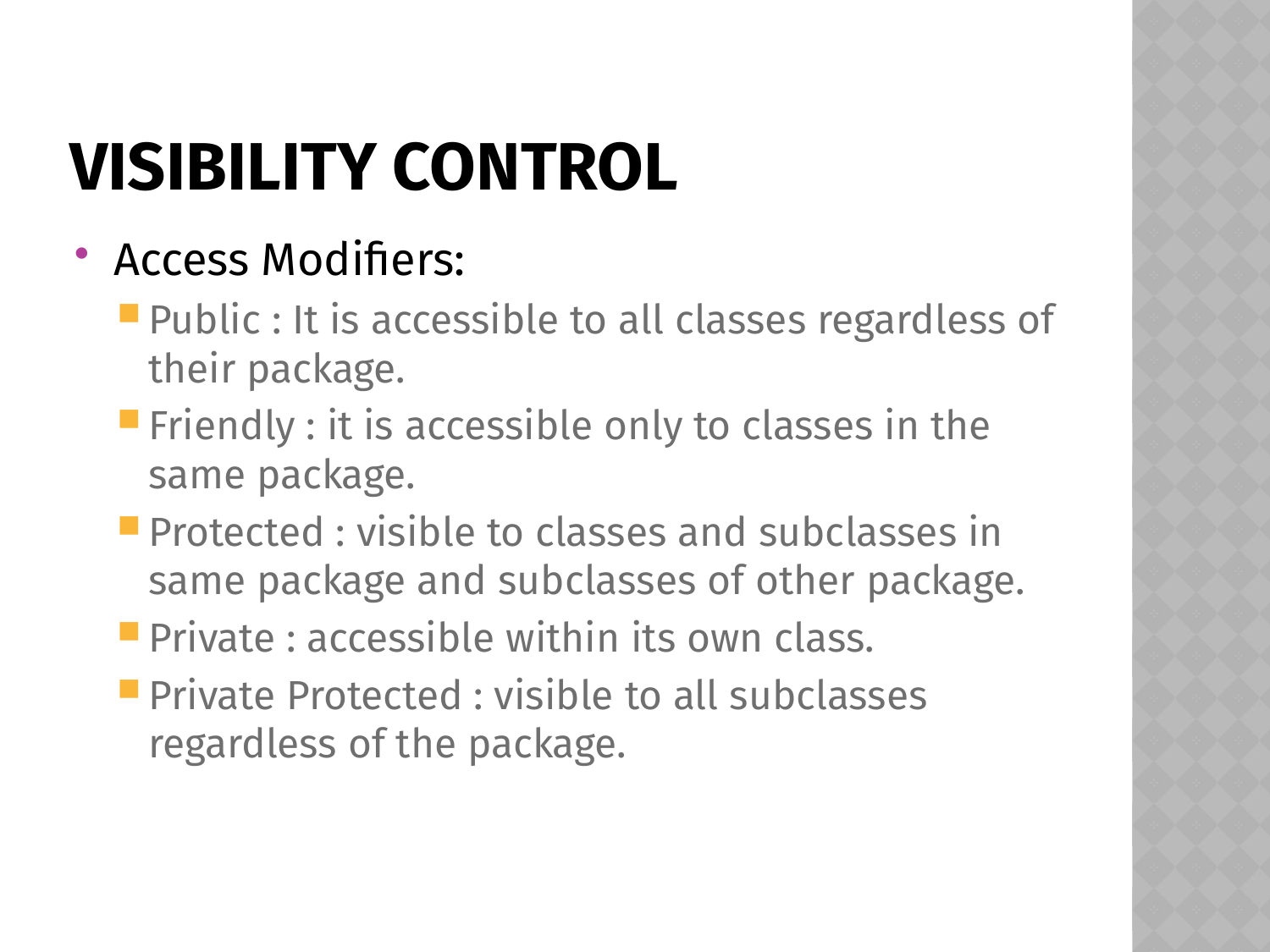

# VISIBILITY CONTROL
Access Modifiers:
Public : It is accessible to all classes regardless of their package.
Friendly : it is accessible only to classes in the same package.
Protected : visible to classes and subclasses in same package and subclasses of other package.
Private : accessible within its own class.
Private Protected : visible to all subclasses regardless of the package.